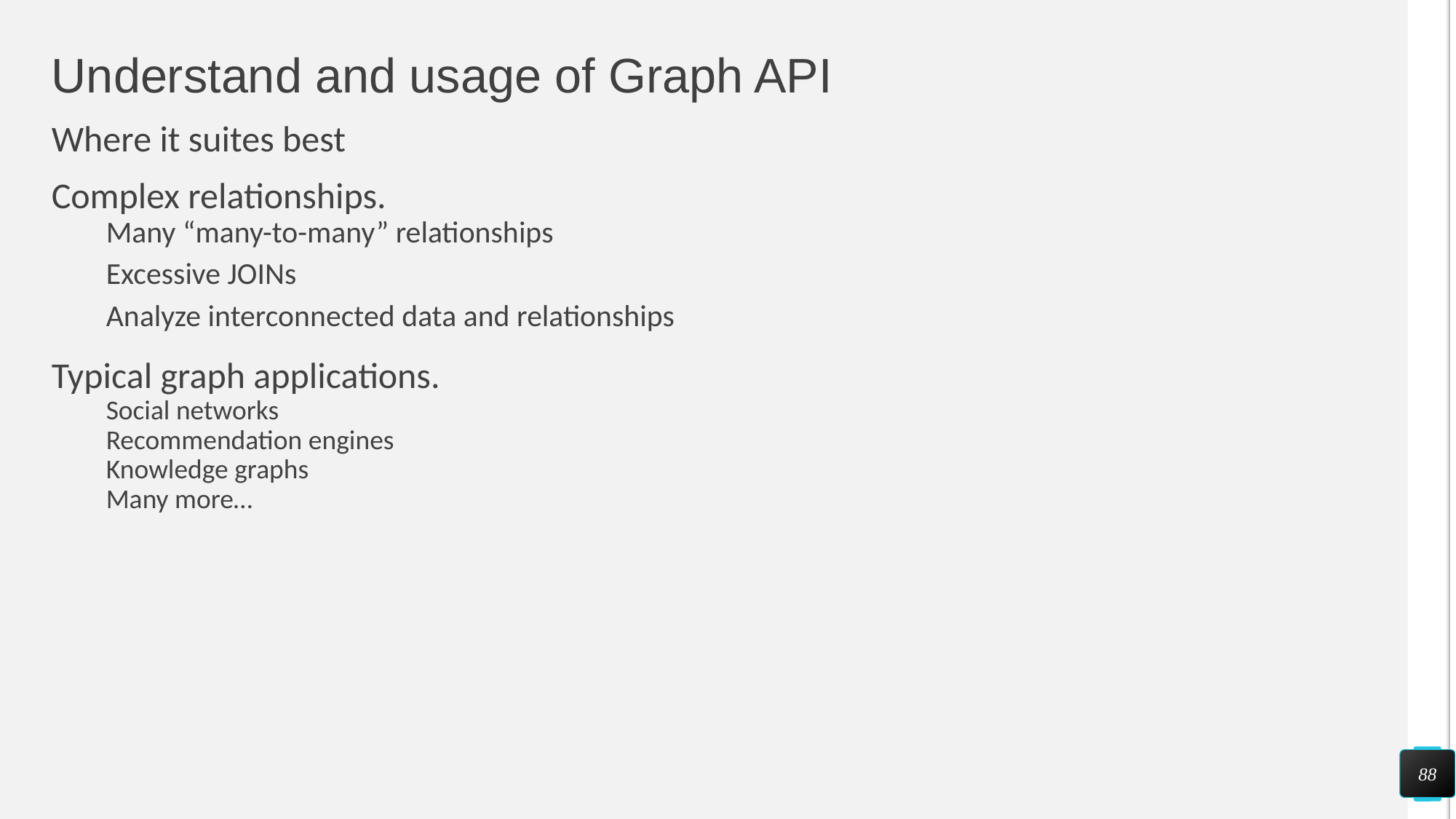

# Understand and usage of Graph API
Where it suites best
Complex relationships.
Many “many-to-many” relationships
Excessive JOINs
Analyze interconnected data and relationships
Typical graph applications.
Social networks
Recommendation engines
Knowledge graphs
Many more…

88